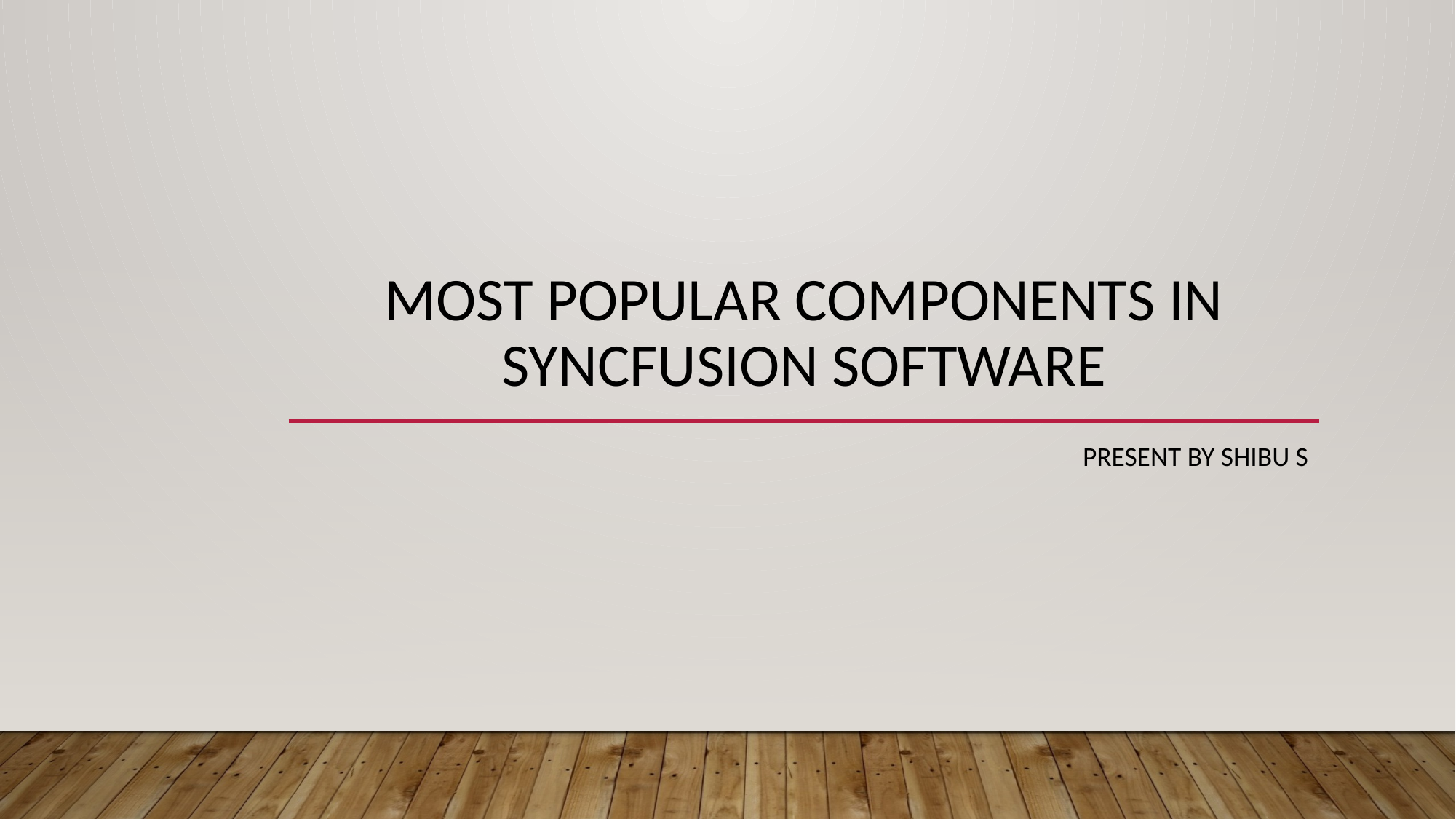

# MOST POPULAR COMPONENTS IN SYNCFUSION SOFTWARE
Present by Shibu s